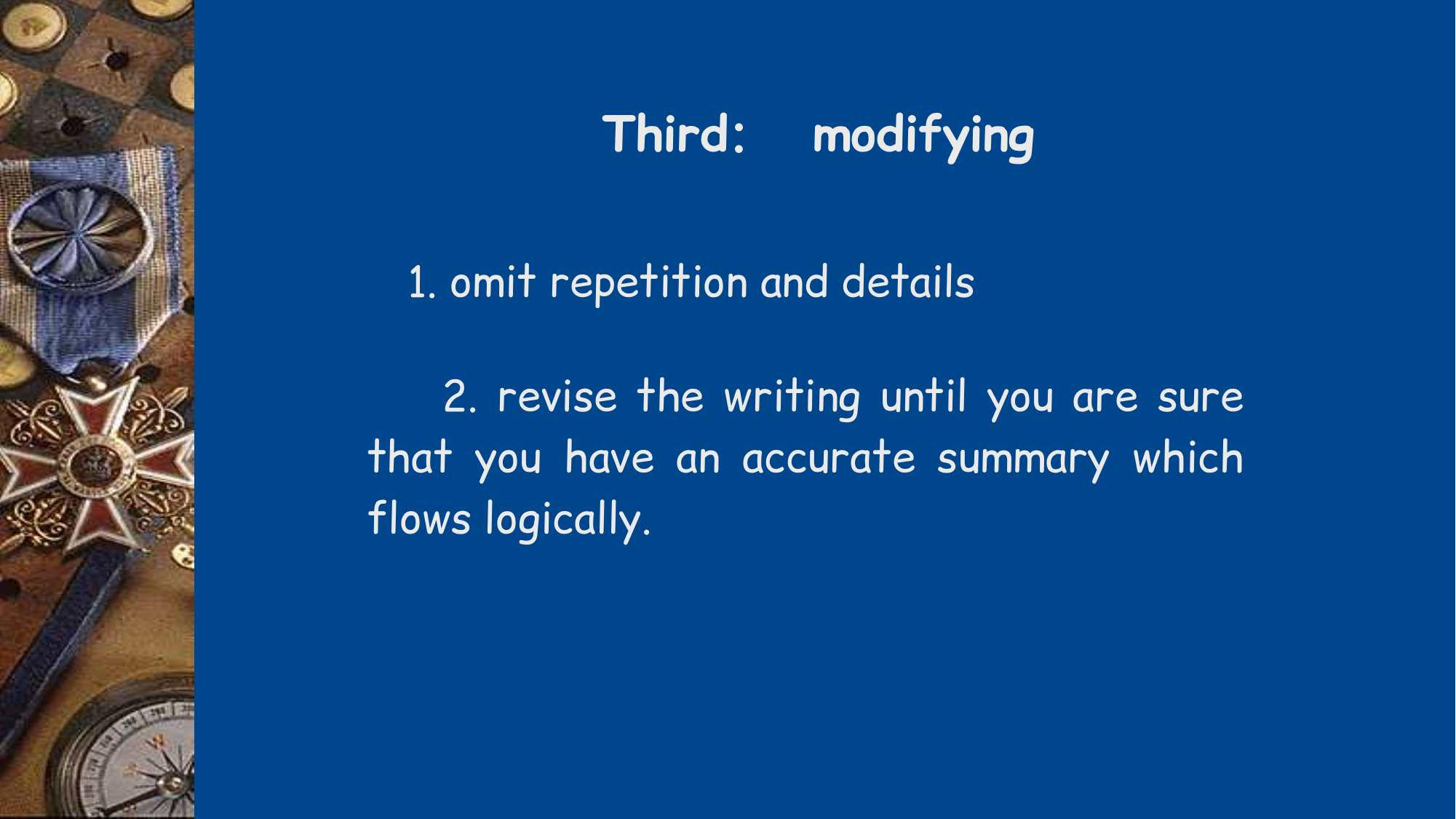

# Third:   modifying
      1. omit repetition and details

      2. revise the writing until you are sure that you have an accurate summary which flows logically.
33